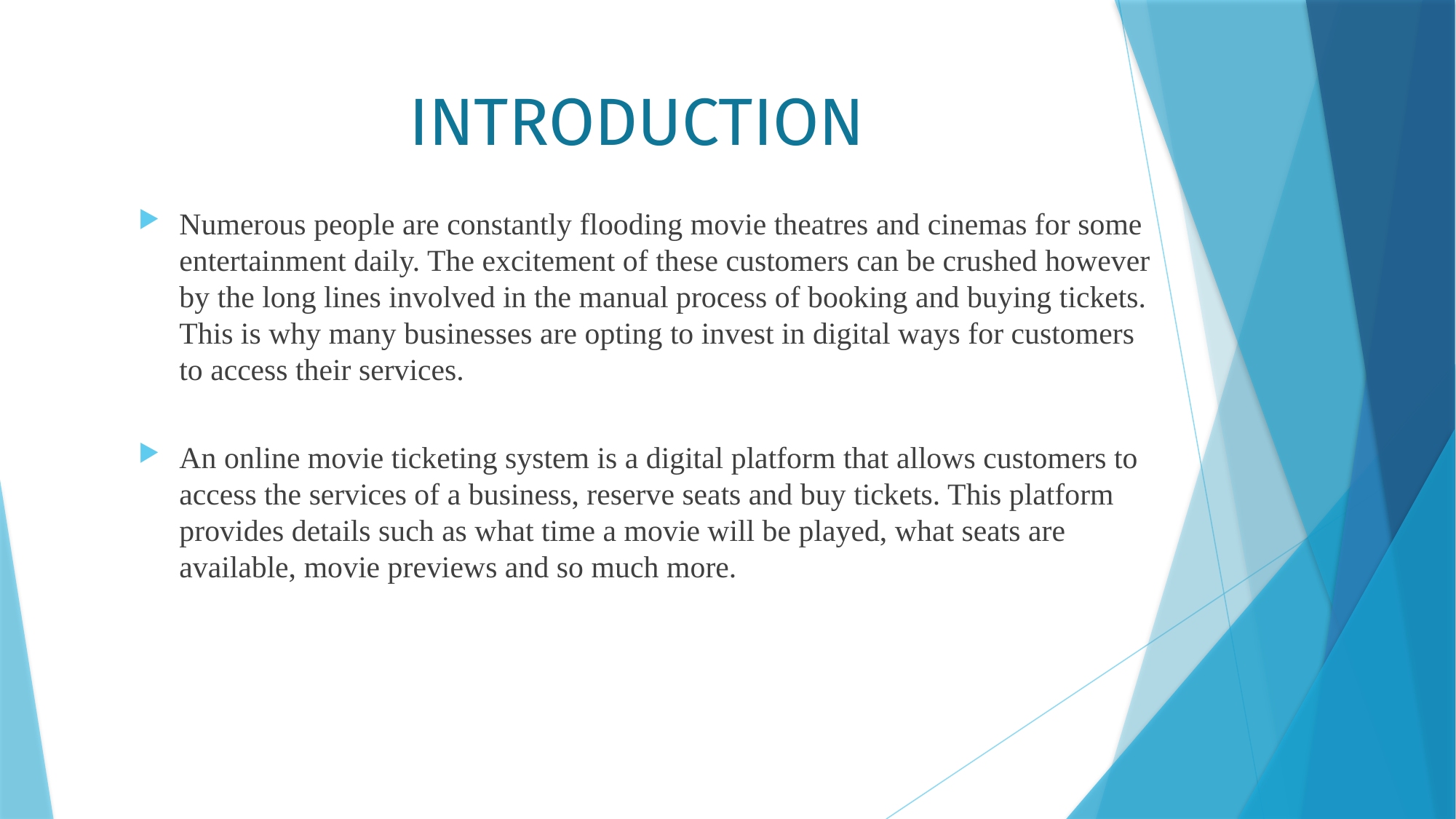

# INTRODUCTION
Numerous people are constantly flooding movie theatres and cinemas for some entertainment daily. The excitement of these customers can be crushed however by the long lines involved in the manual process of booking and buying tickets. This is why many businesses are opting to invest in digital ways for customers to access their services.
An online movie ticketing system is a digital platform that allows customers to access the services of a business, reserve seats and buy tickets. This platform provides details such as what time a movie will be played, what seats are available, movie previews and so much more.